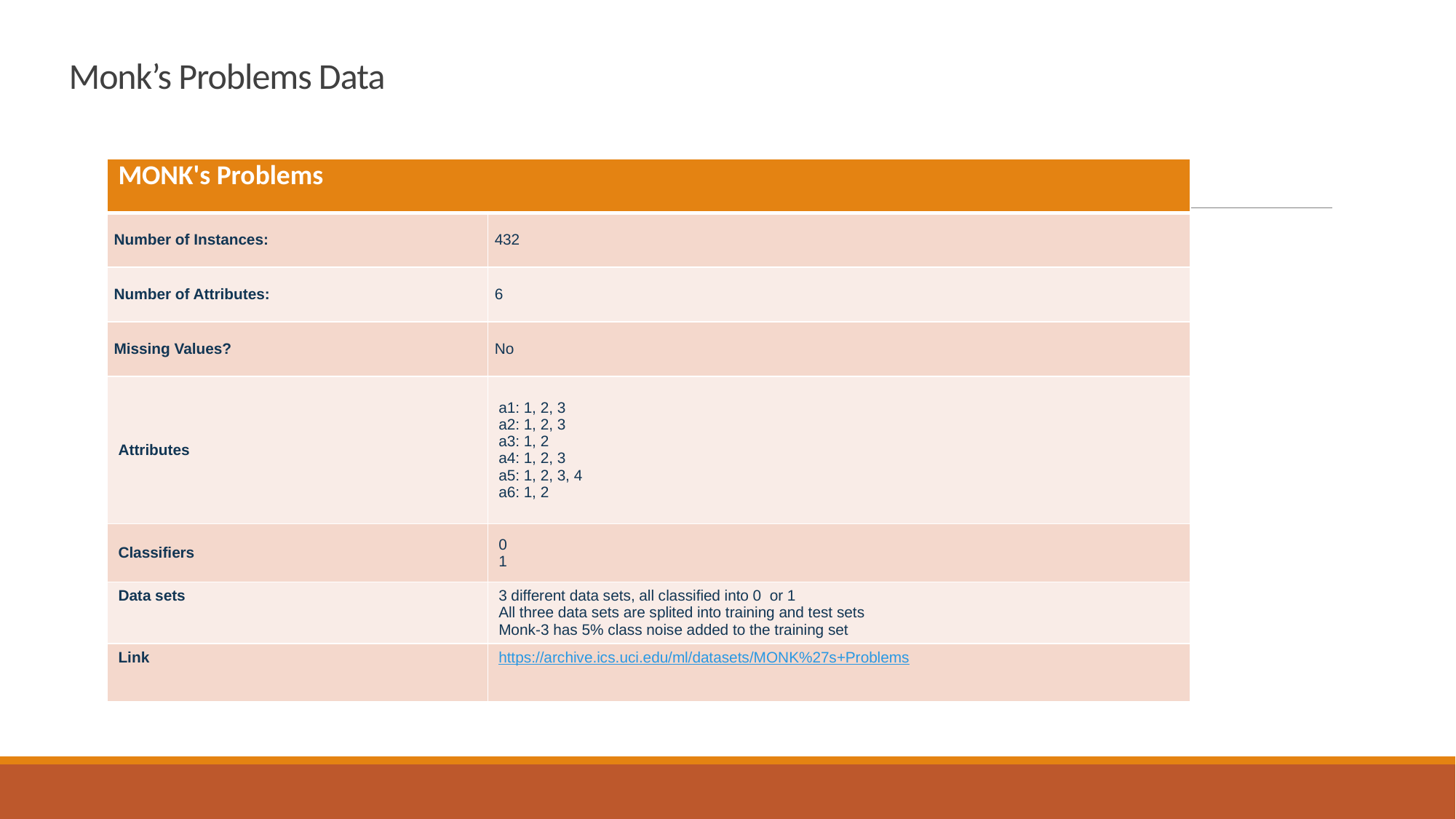

# Monk’s Problems Data
| MONK's Problems |  |
| --- | --- |
| Number of Instances: | 432 |
| Number of Attributes: | 6 |
| Missing Values? | No |
| Attributes | a1: 1, 2, 3  a2: 1, 2, 3  a3: 1, 2  a4: 1, 2, 3  a5: 1, 2, 3, 4  a6: 1, 2 |
| Classifiers | 0 1 |
| Data sets | 3 different data sets, all classified into 0 or 1 All three data sets are splited into training and test sets Monk-3 has 5% class noise added to the training set |
| Link | https://archive.ics.uci.edu/ml/datasets/MONK%27s+Problems |